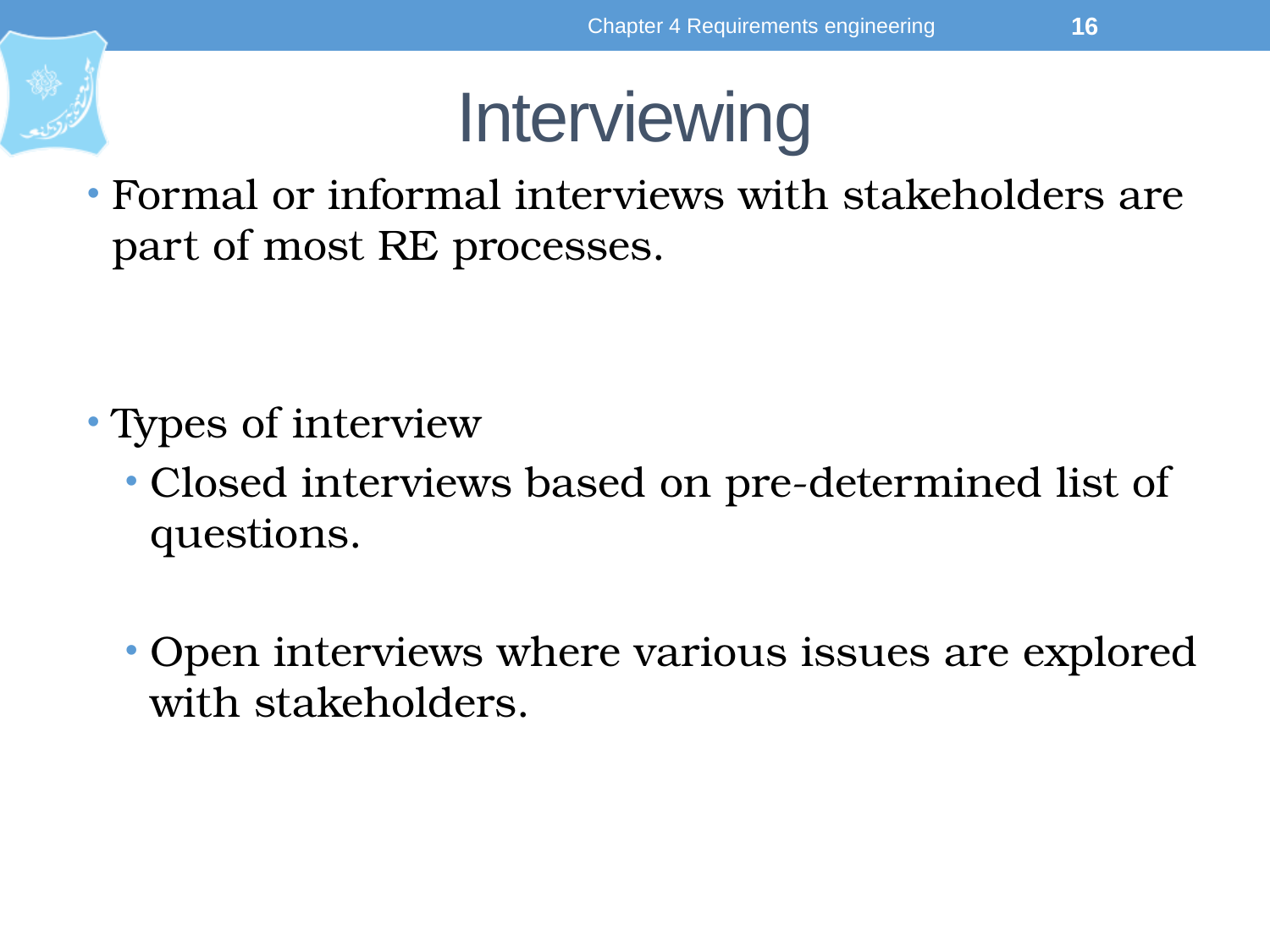

Chapter 4 Requirements engineering
16
# Interviewing
Formal or informal interviews with stakeholders are part of most RE processes.

Types of interview
Closed interviews based on pre-determined list of questions.

Open interviews where various issues are explored with stakeholders.